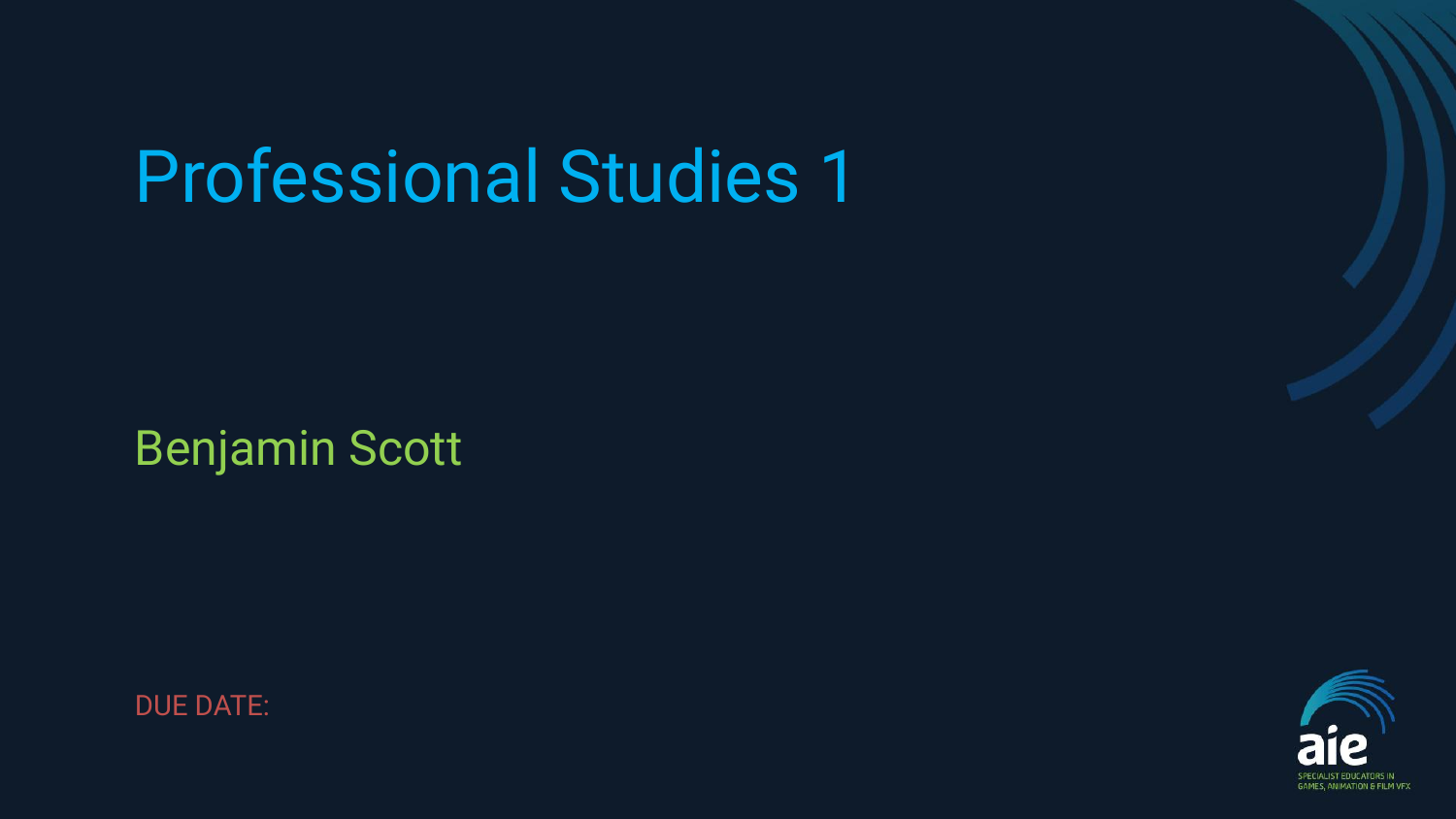

# Professional Studies 1
Benjamin Scott
DUE DATE: